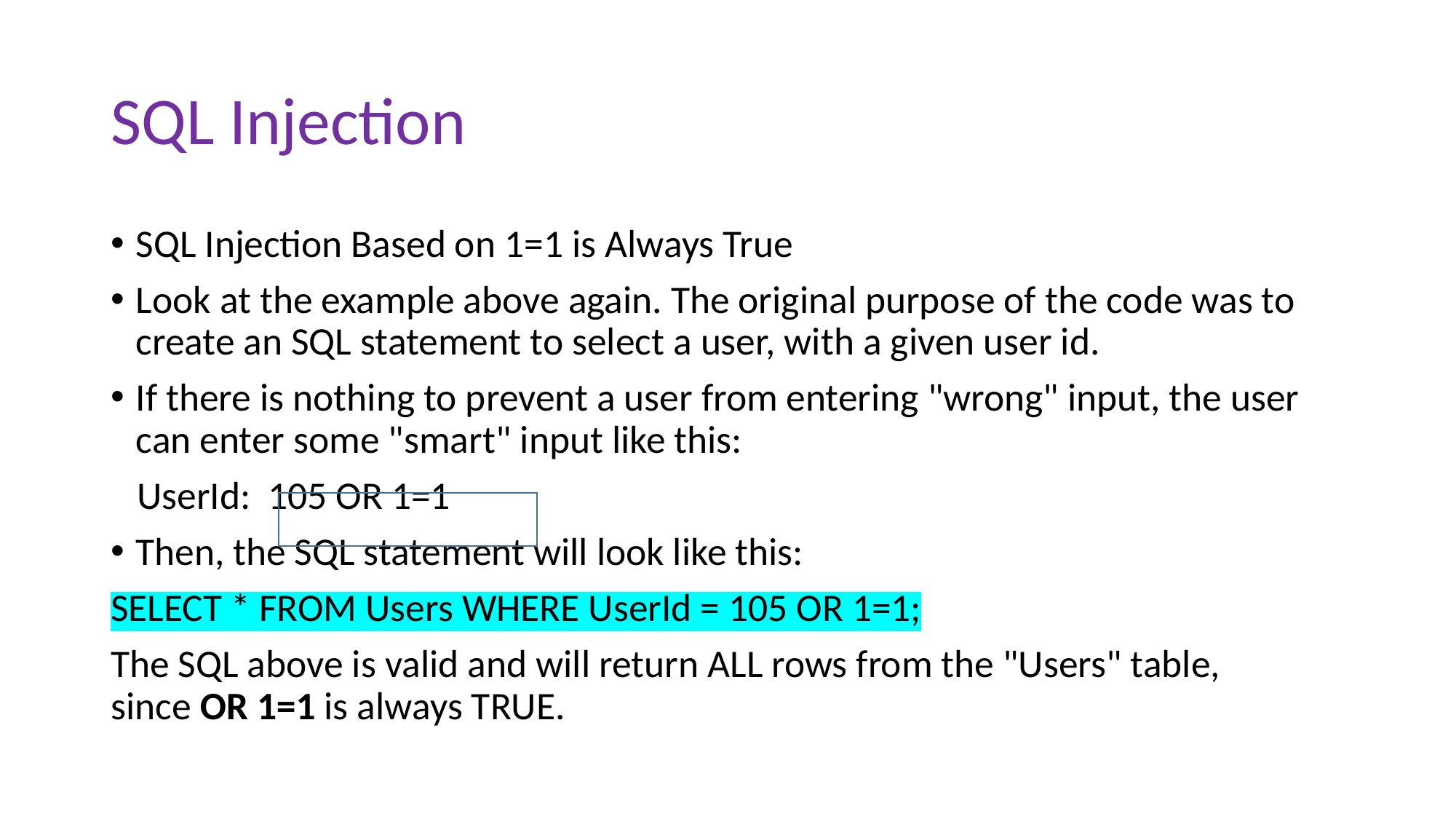

# SQL Injection
SQL Injection Based on 1=1 is Always True
Look at the example above again. The original purpose of the code was to create an SQL statement to select a user, with a given user id.
If there is nothing to prevent a user from entering "wrong" input, the user can enter some "smart" input like this:
   UserId:  105 OR 1=1
Then, the SQL statement will look like this:
SELECT * FROM Users WHERE UserId = 105 OR 1=1;
The SQL above is valid and will return ALL rows from the "Users" table, since OR 1=1 is always TRUE.